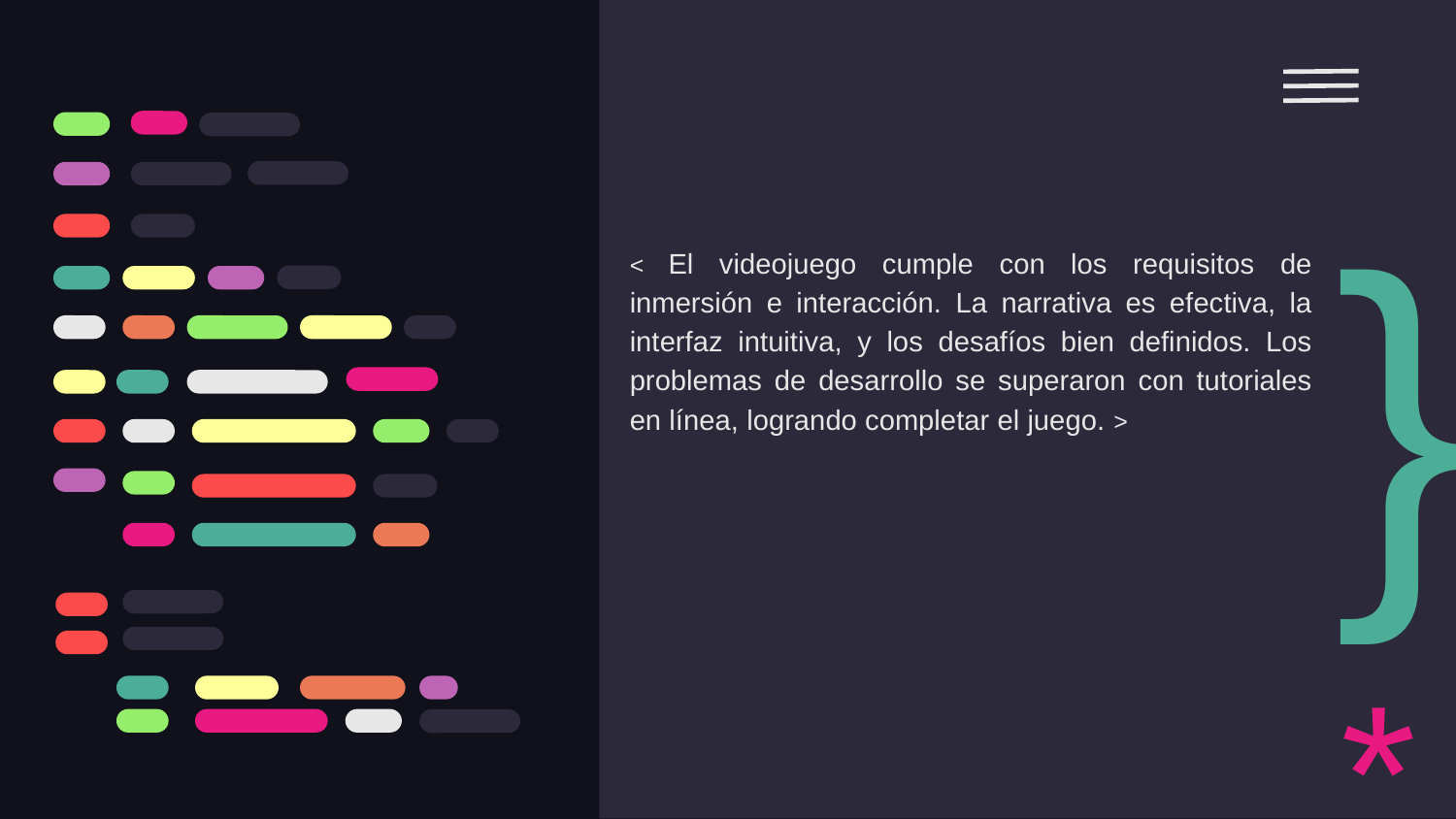

}
< El videojuego cumple con los requisitos de inmersión e interacción. La narrativa es efectiva, la interfaz intuitiva, y los desafíos bien definidos. Los problemas de desarrollo se superaron con tutoriales en línea, logrando completar el juego. >
*